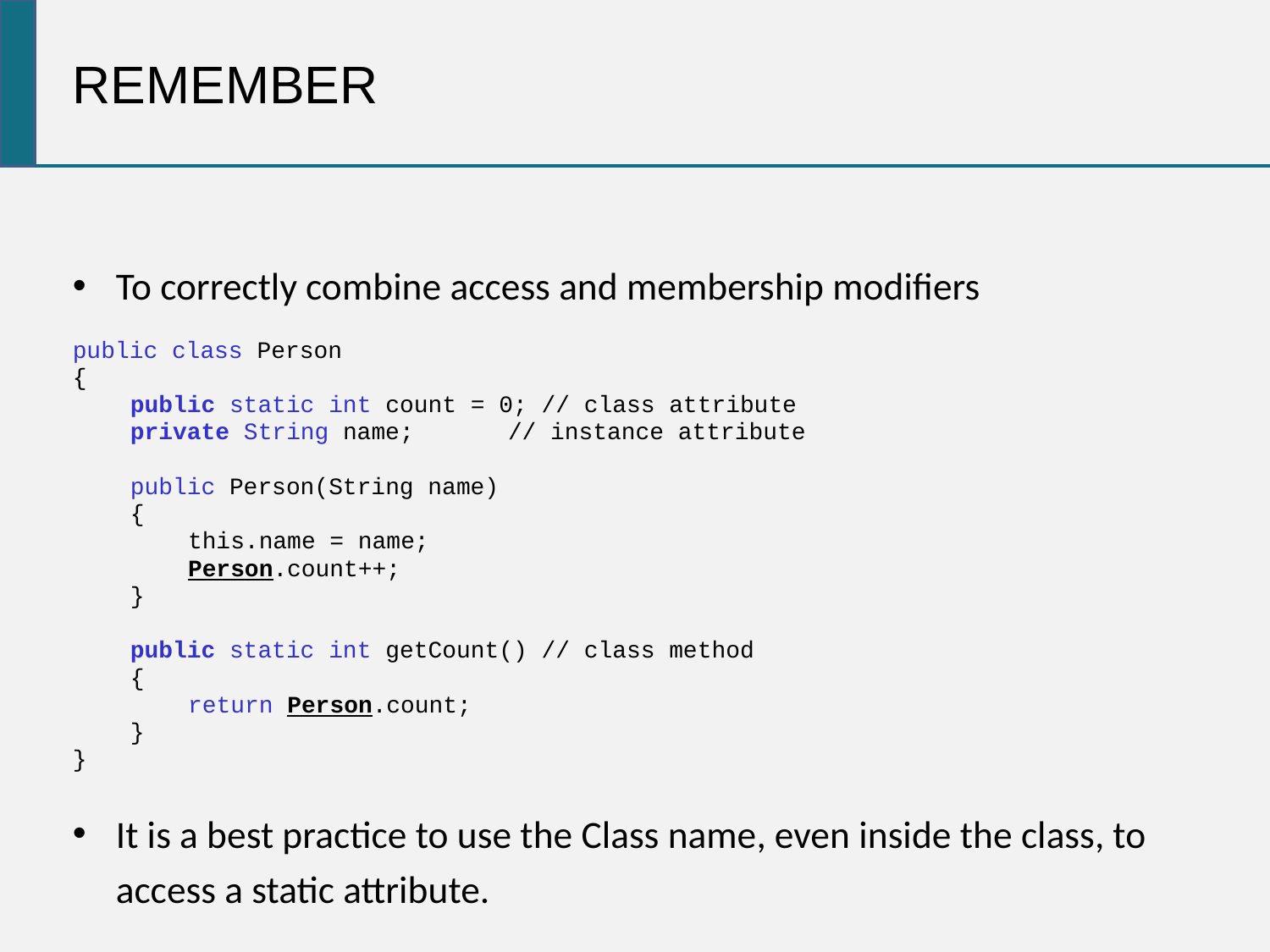

remember

To correctly combine access and membership modifiers

public class Person
{
public static int count = 0; // class attribute
private String name;	// instance attribute

public Person(String name)
{
this.name = name;
Person.count++;
}

public static int getCount() // class method
{
	return Person.count;
}
}

It is a best practice to use the Class name, even inside the class, to access a static attribute.